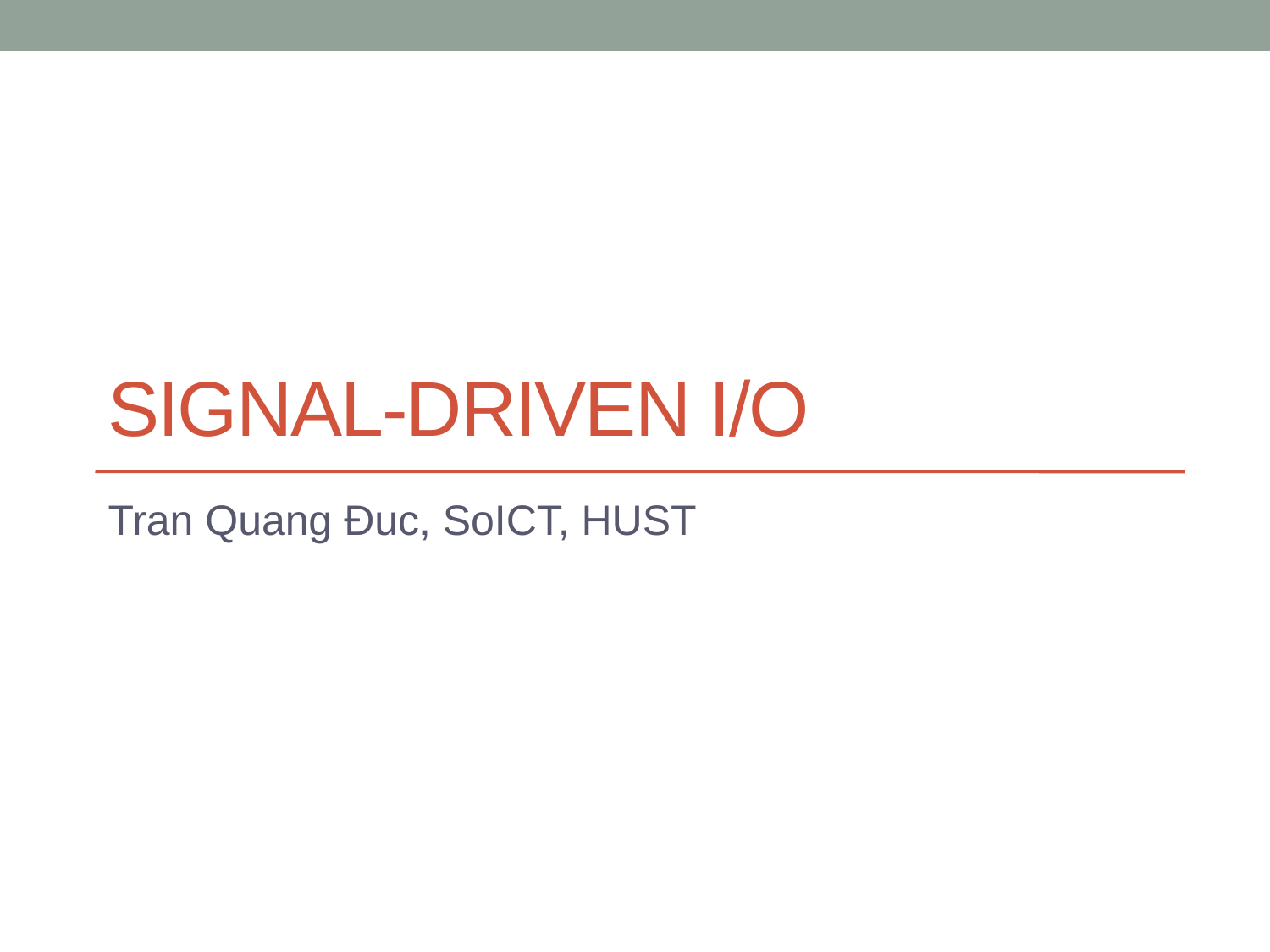

# SIGNAL-DRIVEN I/O
Tran Quang Đuc, SoICT, HUST